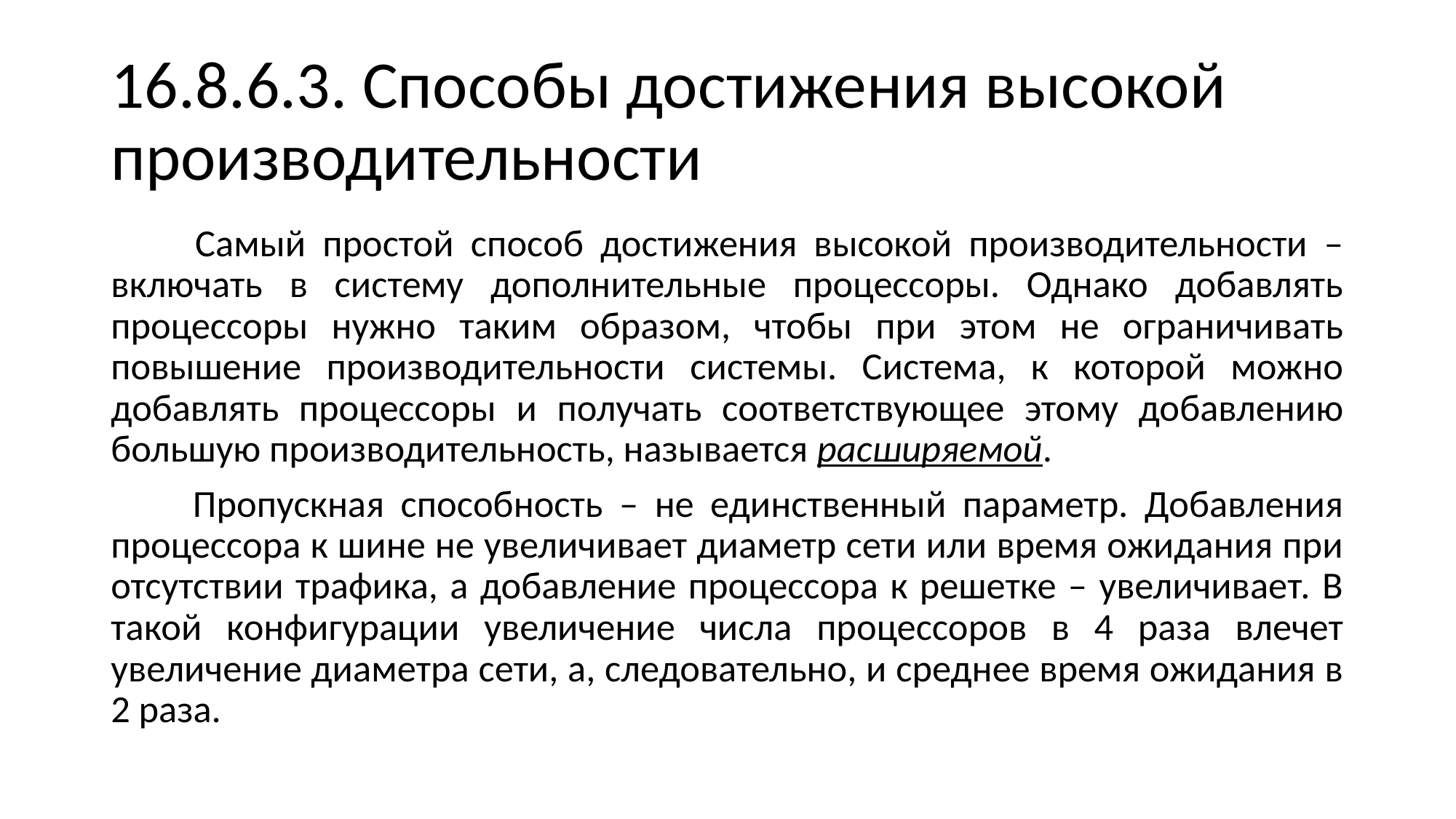

# 16.8.6.3. Способы достижения высокой производительности
     Самый простой способ достижения высокой производительности – включать в систему дополнительные процессоры. Однако добавлять процессоры нужно таким образом, чтобы при этом не ограничивать повышение производительности системы. Система, к которой можно добавлять процессоры и получать соответствующее этому добавлению большую производительность, называется расширяемой.
     Пропускная способность – не единственный параметр. Добавления процессора к шине не увеличивает диаметр сети или время ожидания при отсутствии трафика, а добавление процессора к решетке – увеличивает. В такой конфигурации увеличение числа процессоров в 4 раза влечет увеличение диаметра сети, а, следовательно, и среднее время ожидания в 2 раза.